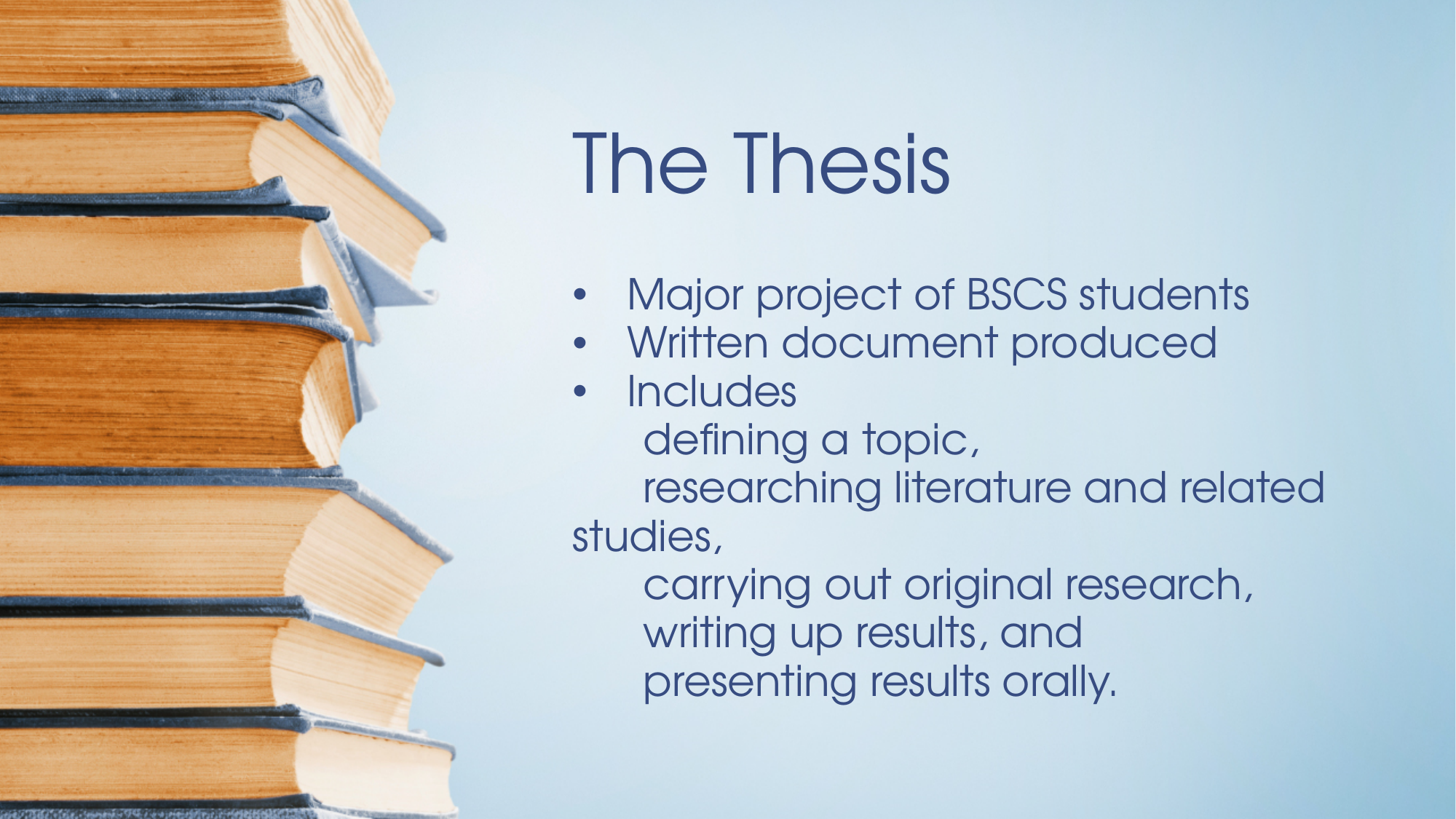

# The Thesis
Major project of BSCS students
Written document produced
Includes
      defining a topic,
      researching literature and related studies,
      carrying out original research,
      writing up results, and
      presenting results orally.